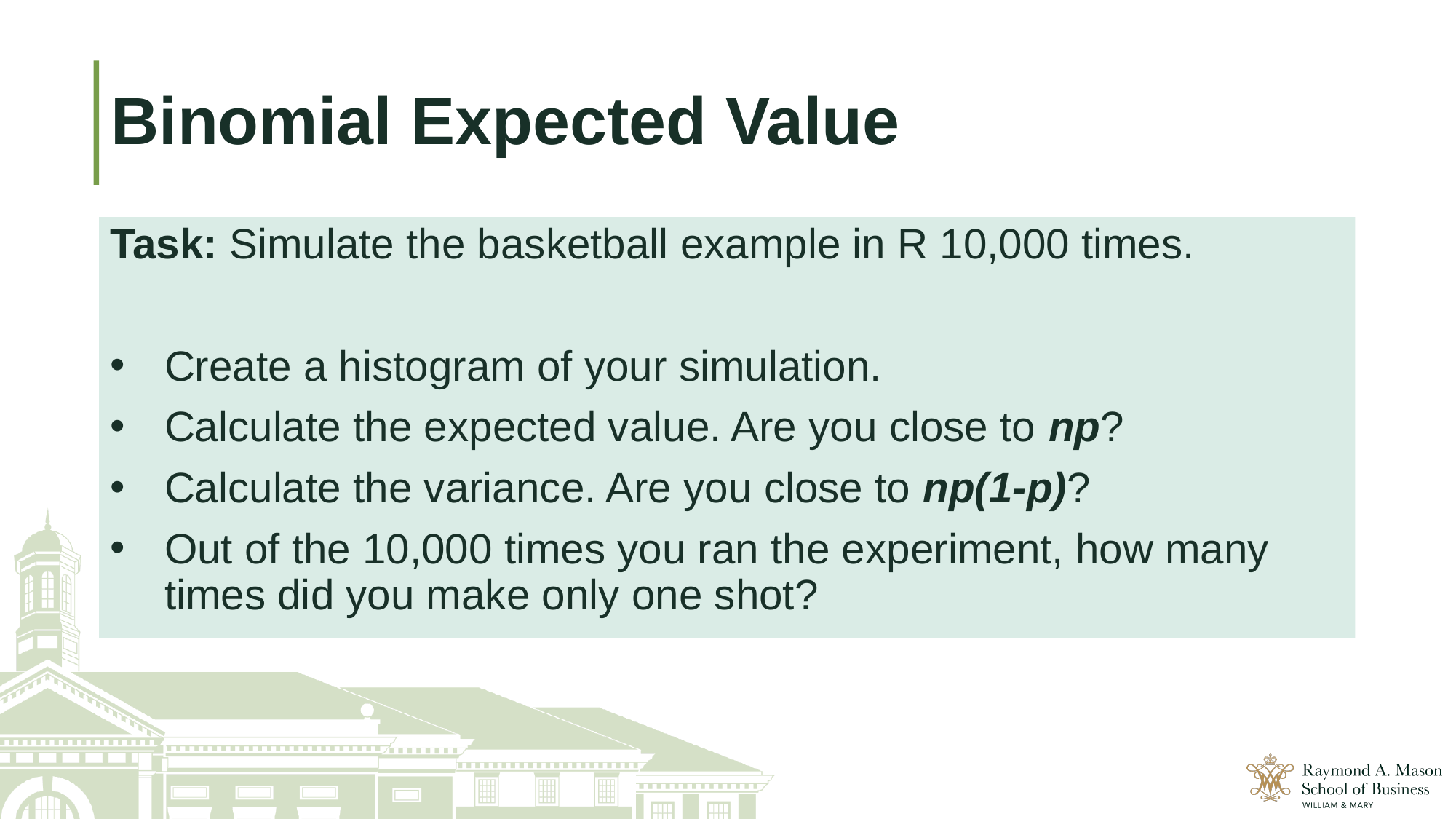

# Binomial Expected Value
Task: Simulate the basketball example in R 10,000 times.

Create a histogram of your simulation.
Calculate the expected value. Are you close to np?
Calculate the variance. Are you close to np(1-p)?
Out of the 10,000 times you ran the experiment, how many times did you make only one shot?